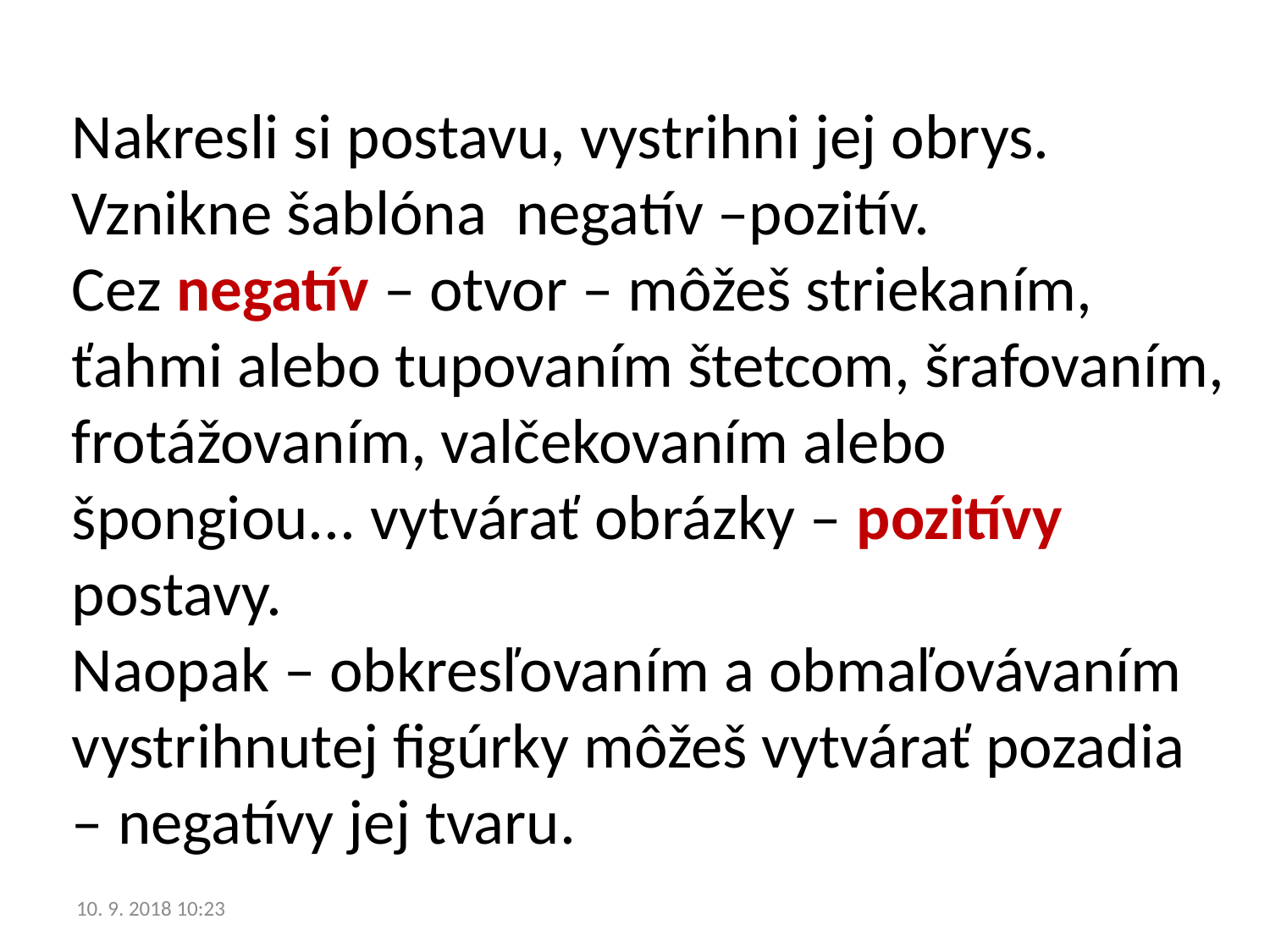

Nakresli si postavu, vystrihni jej obrys. Vznikne šablóna  negatív –pozitív.
Cez negatív – otvor – môžeš striekaním, ťahmi alebo tupovaním štetcom, šrafovaním, frotážovaním, valčekovaním alebo špongiou... vytvárať obrázky – pozitívy postavy.
Naopak – obkresľovaním a obmaľovávaním  vystrihnutej figúrky môžeš vytvárať pozadia – negatívy jej tvaru.
10. 9. 2018 10:23